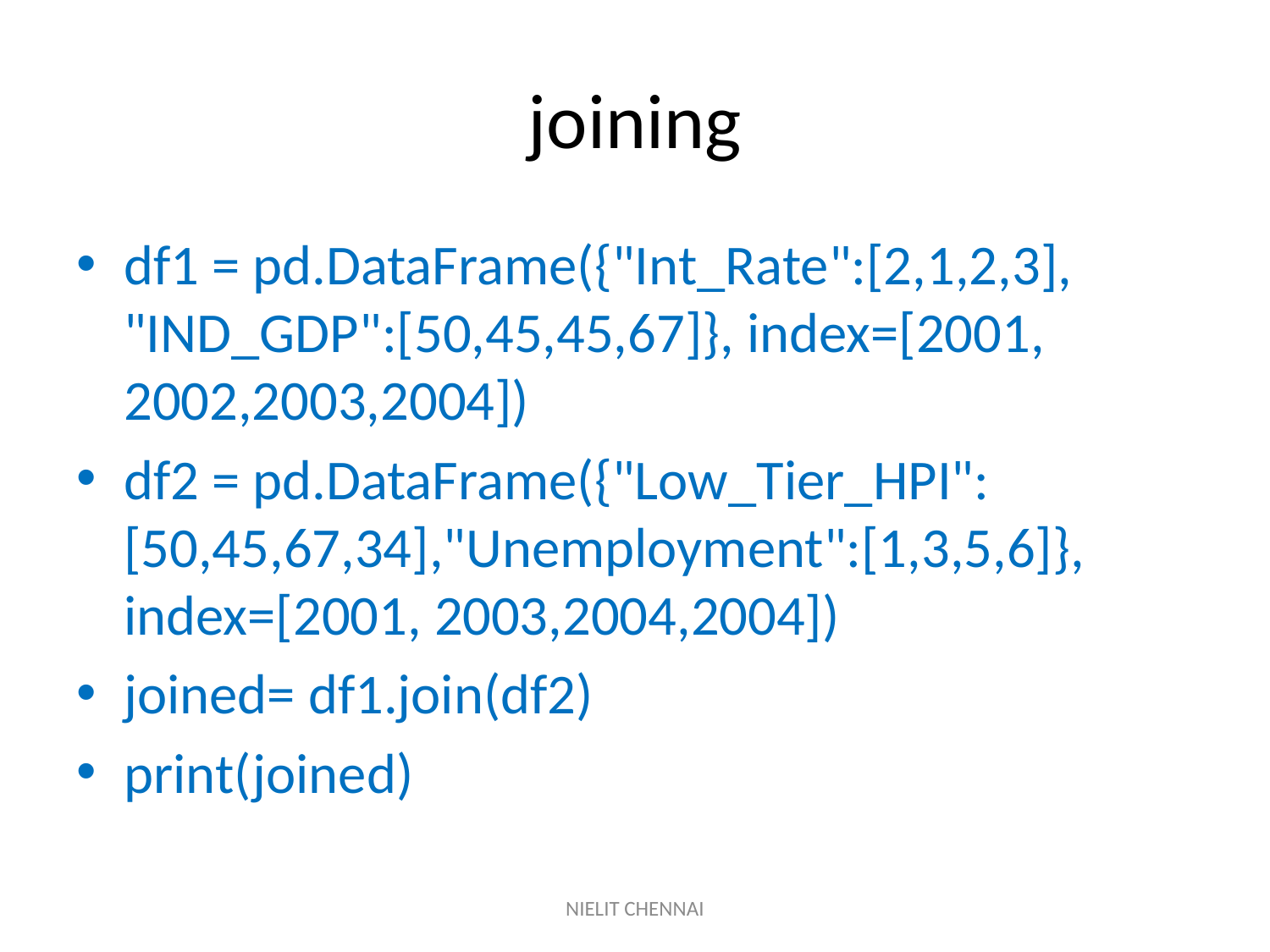

# joining
df1 = pd.DataFrame({"Int_Rate":[2,1,2,3], "IND_GDP":[50,45,45,67]}, index=[2001, 2002,2003,2004])
df2 = pd.DataFrame({"Low_Tier_HPI":[50,45,67,34],"Unemployment":[1,3,5,6]}, index=[2001, 2003,2004,2004])
joined= df1.join(df2)
print(joined)

NIELIT CHENNAI